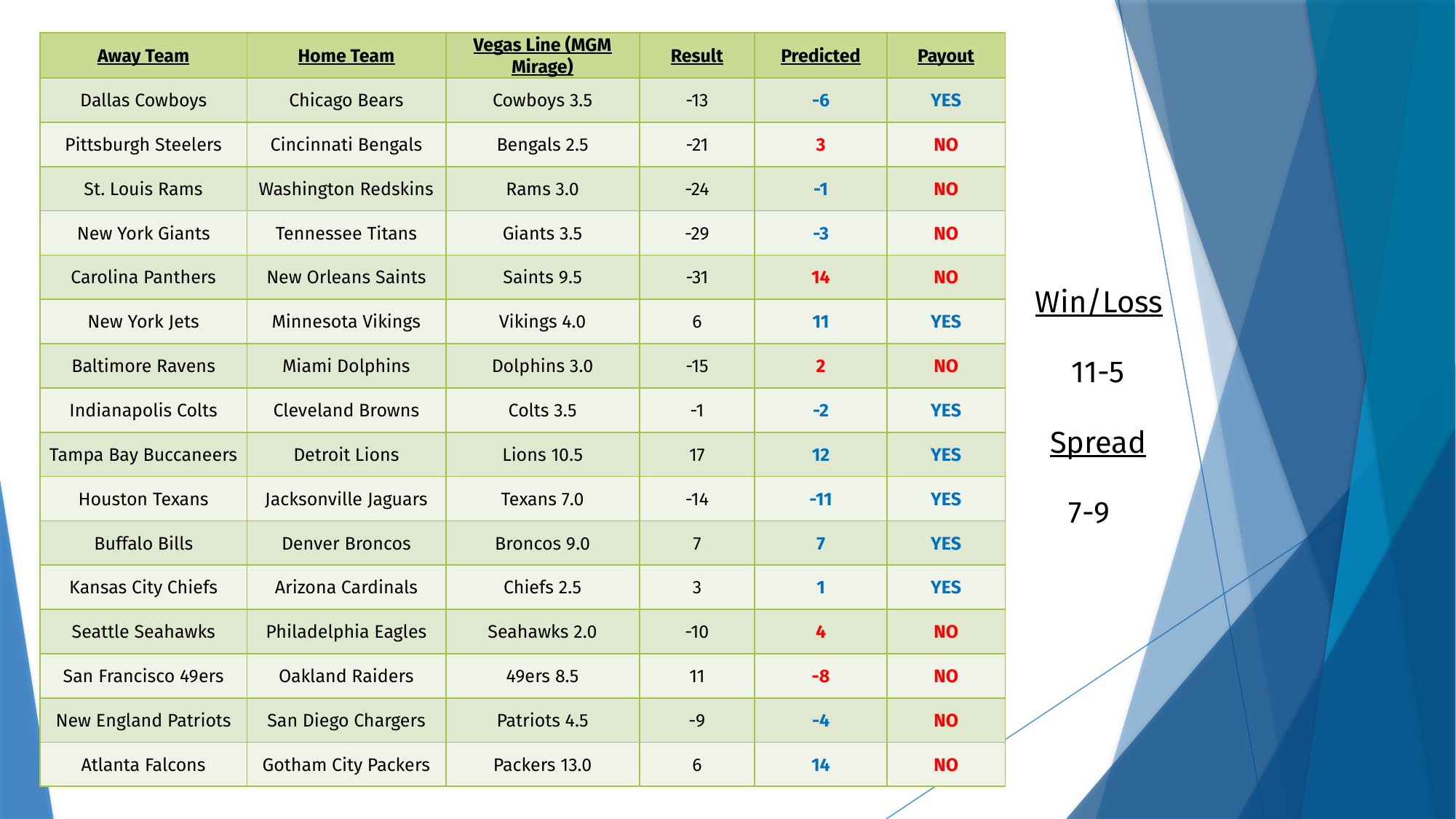

| Away Team | Home Team | Vegas Line (MGM Mirage) | Result | Predicted | Payout |
| --- | --- | --- | --- | --- | --- |
| Dallas Cowboys | Chicago Bears | Cowboys 3.5 | -13 | -6 | YES |
| Pittsburgh Steelers | Cincinnati Bengals | Bengals 2.5 | -21 | 3 | NO |
| St. Louis Rams | Washington Redskins | Rams 3.0 | -24 | -1 | NO |
| New York Giants | Tennessee Titans | Giants 3.5 | -29 | -3 | NO |
| Carolina Panthers | New Orleans Saints | Saints 9.5 | -31 | 14 | NO |
| New York Jets | Minnesota Vikings | Vikings 4.0 | 6 | 11 | YES |
| Baltimore Ravens | Miami Dolphins | Dolphins 3.0 | -15 | 2 | NO |
| Indianapolis Colts | Cleveland Browns | Colts 3.5 | -1 | -2 | YES |
| Tampa Bay Buccaneers | Detroit Lions | Lions 10.5 | 17 | 12 | YES |
| Houston Texans | Jacksonville Jaguars | Texans 7.0 | -14 | -11 | YES |
| Buffalo Bills | Denver Broncos | Broncos 9.0 | 7 | 7 | YES |
| Kansas City Chiefs | Arizona Cardinals | Chiefs 2.5 | 3 | 1 | YES |
| Seattle Seahawks | Philadelphia Eagles | Seahawks 2.0 | -10 | 4 | NO |
| San Francisco 49ers | Oakland Raiders | 49ers 8.5 | 11 | -8 | NO |
| New England Patriots | San Diego Chargers | Patriots 4.5 | -9 | -4 | NO |
| Atlanta Falcons | Gotham City Packers | Packers 13.0 | 6 | 14 | NO |
Win/Loss
11-5
Spread
7-9